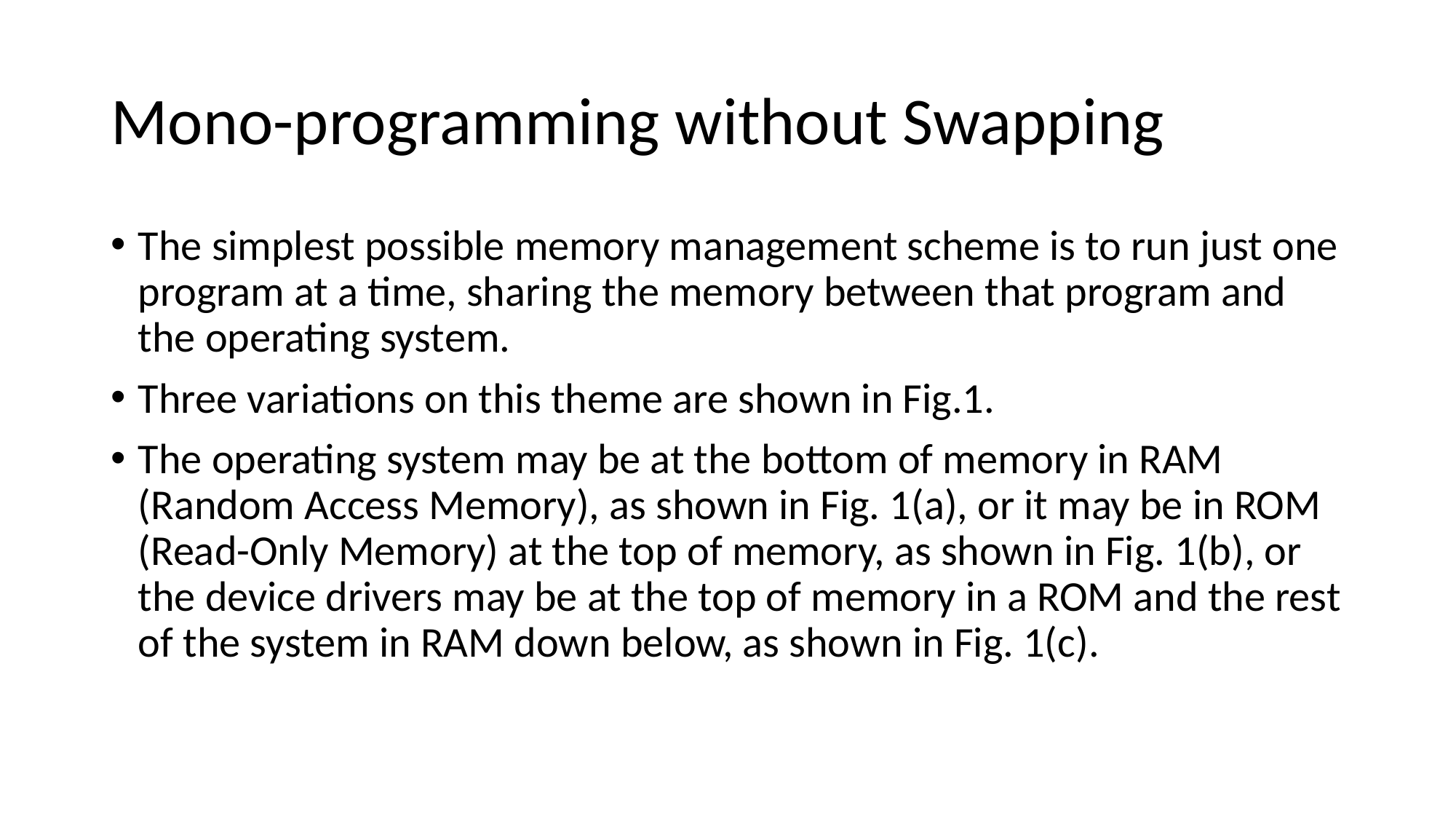

# Mono-programming without Swapping
The simplest possible memory management scheme is to run just one program at a time, sharing the memory between that program and the operating system.
Three variations on this theme are shown in Fig.1.
The operating system may be at the bottom of memory in RAM (Random Access Memory), as shown in Fig. 1(a), or it may be in ROM (Read-Only Memory) at the top of memory, as shown in Fig. 1(b), or the device drivers may be at the top of memory in a ROM and the rest of the system in RAM down below, as shown in Fig. 1(c).